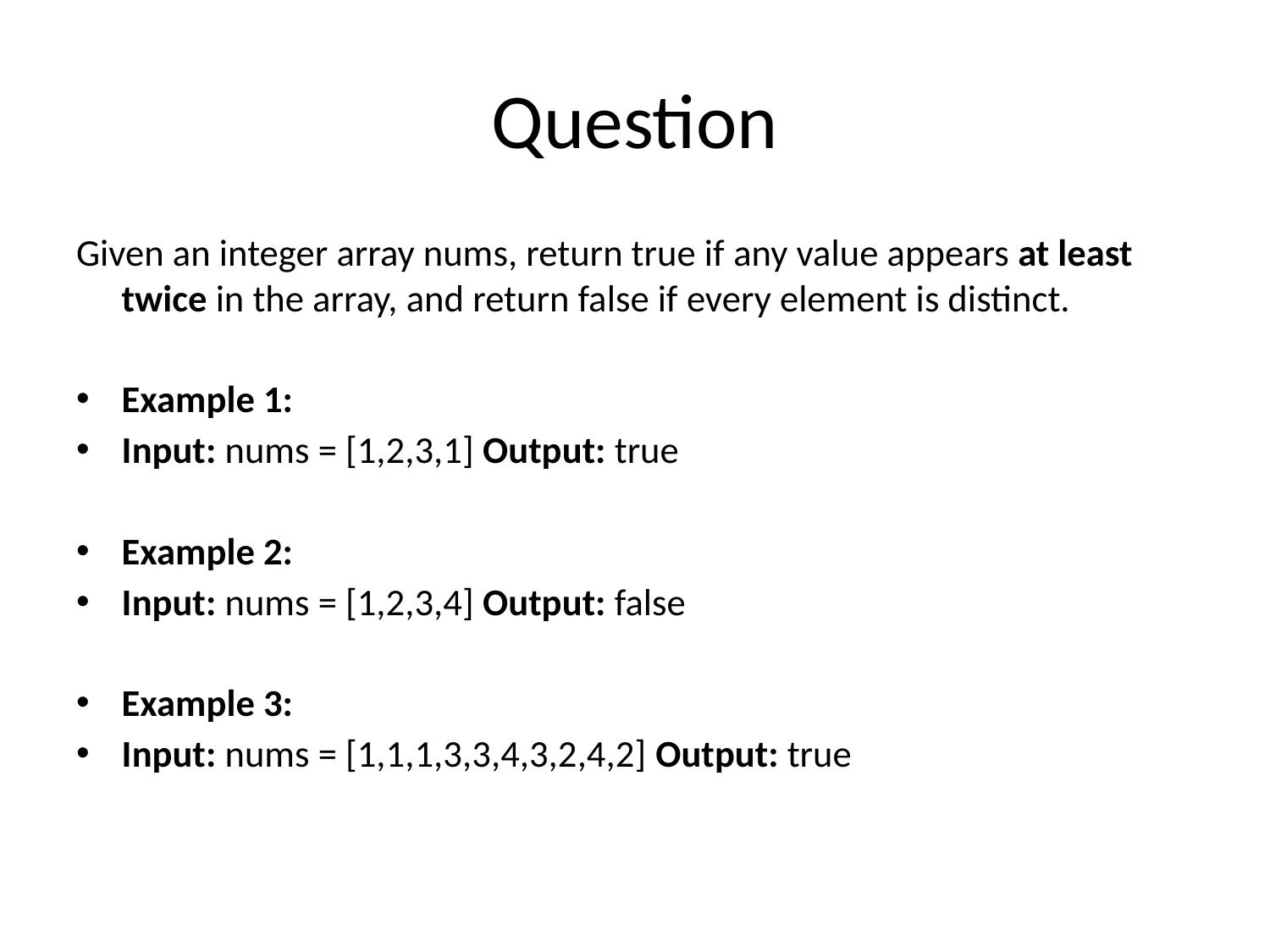

# Question
Given an integer array nums, return true if any value appears at least twice in the array, and return false if every element is distinct.

Example 1:
Input: nums = [1,2,3,1] Output: true

Example 2:
Input: nums = [1,2,3,4] Output: false

Example 3:
Input: nums = [1,1,1,3,3,4,3,2,4,2] Output: true